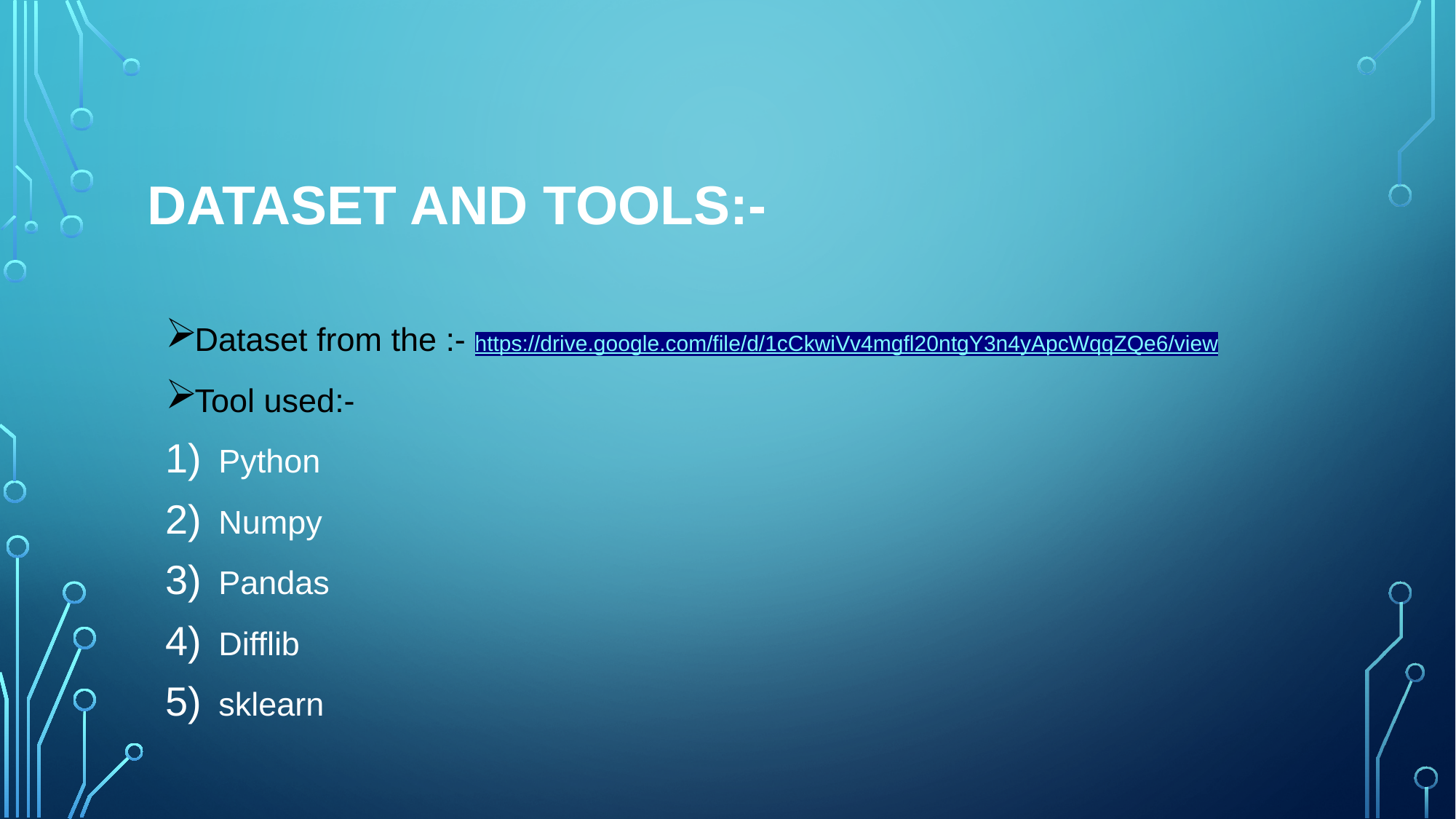

# Dataset and tools:-
Dataset from the :- https://drive.google.com/file/d/1cCkwiVv4mgfl20ntgY3n4yApcWqqZQe6/view
Tool used:-
Python
Numpy
Pandas
Difflib
sklearn